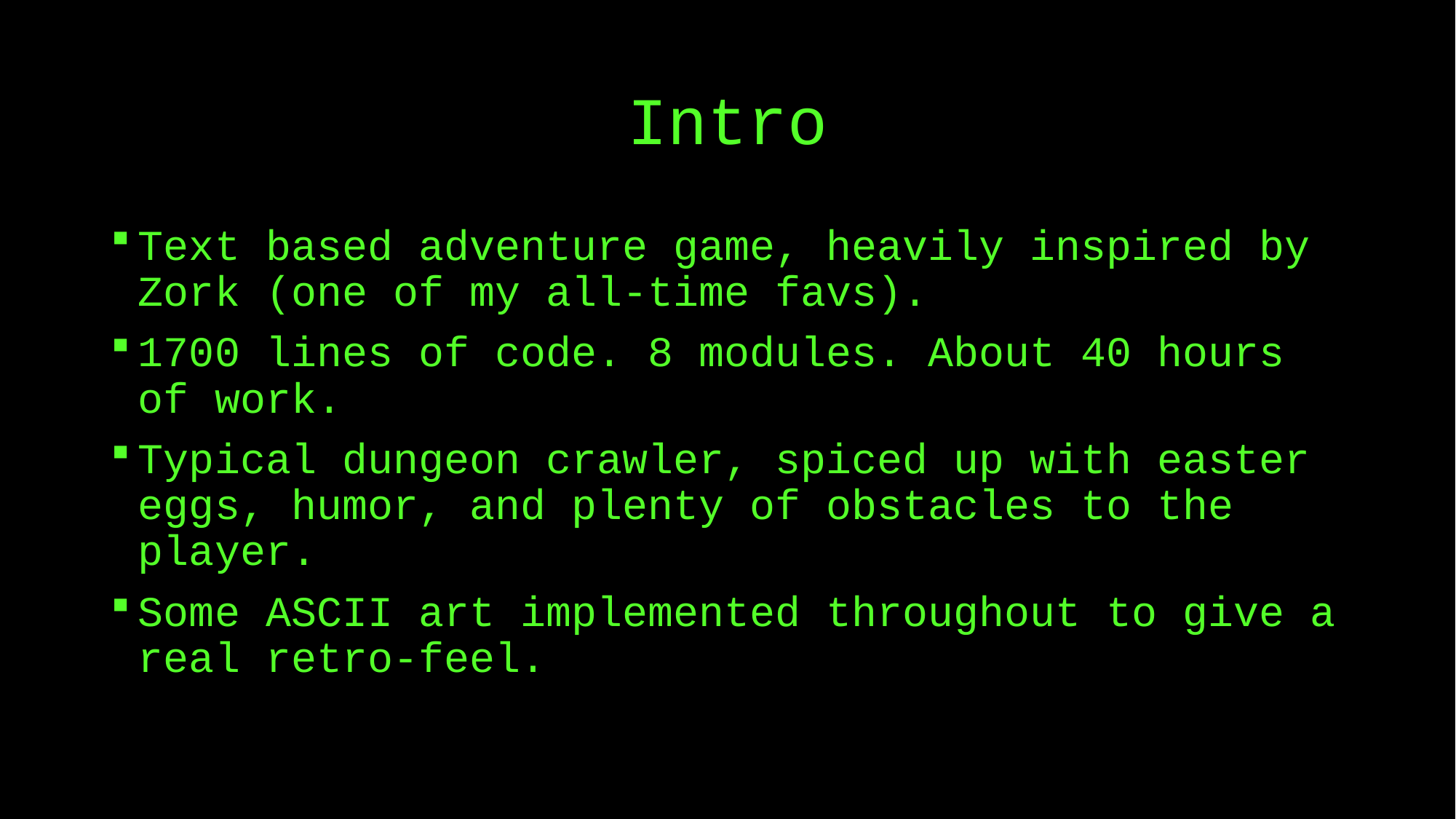

# Intro
Text based adventure game, heavily inspired by Zork (one of my all-time favs).
1700 lines of code. 8 modules. About 40 hours of work.
Typical dungeon crawler, spiced up with easter eggs, humor, and plenty of obstacles to the player.
Some ASCII art implemented throughout to give a real retro-feel.